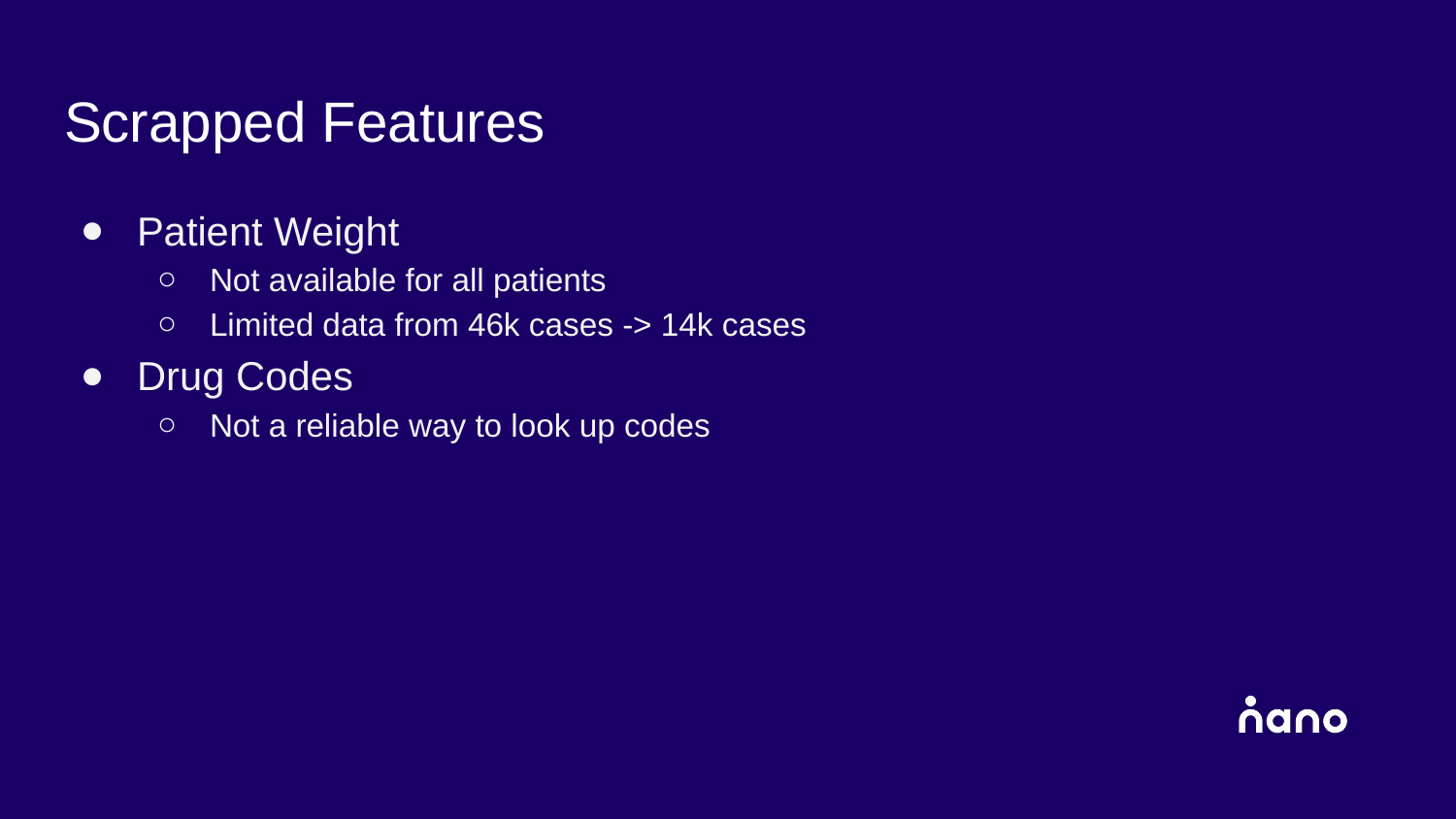

# Scrapped Features
Patient Weight
Not available for all patients
Limited data from 46k cases -> 14k cases
Drug Codes
Not a reliable way to look up codes